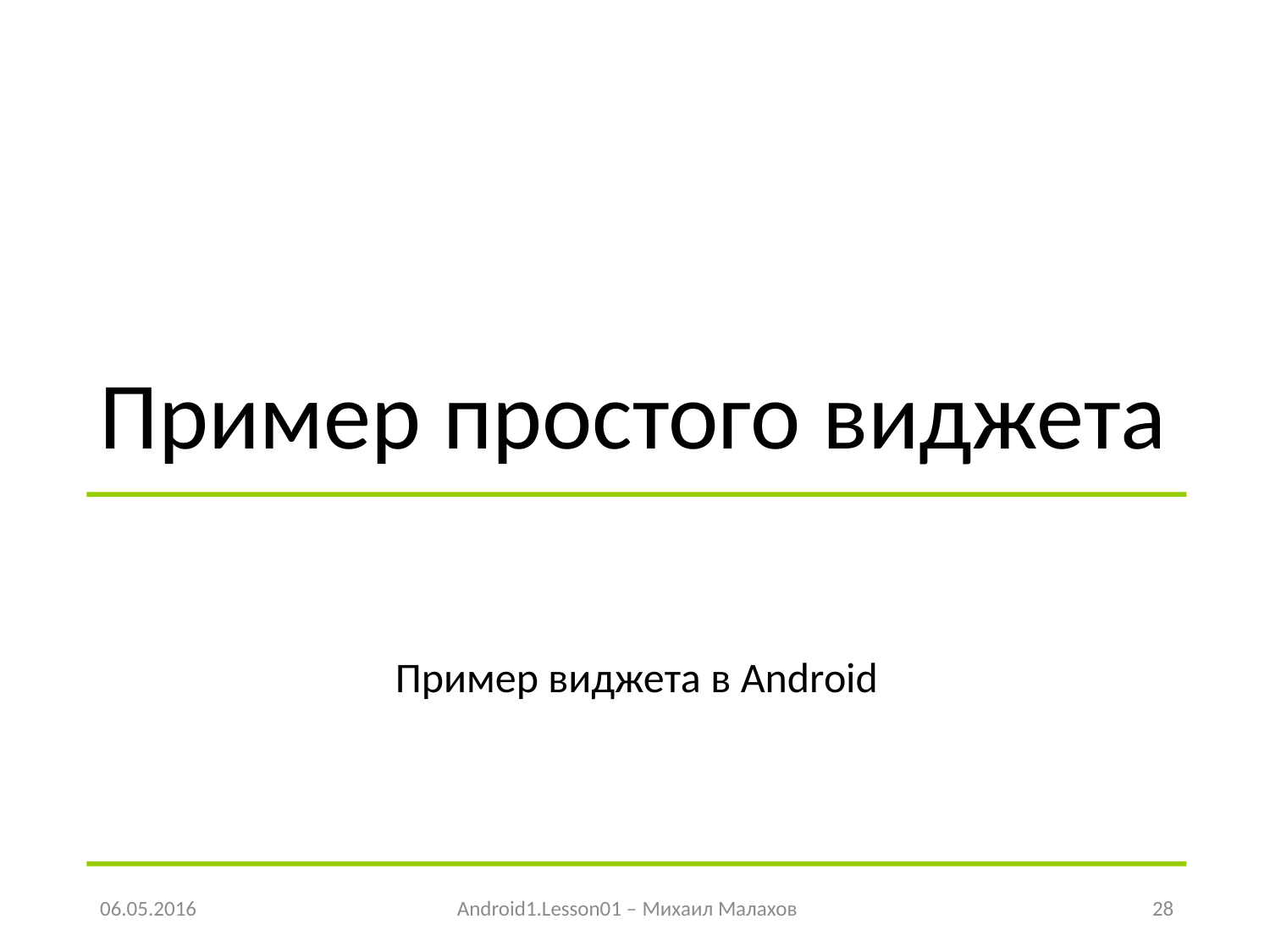

# Пример простого виджета
Пример виджета в Android
06.05.2016
Android1.Lesson01 – Михаил Малахов
28